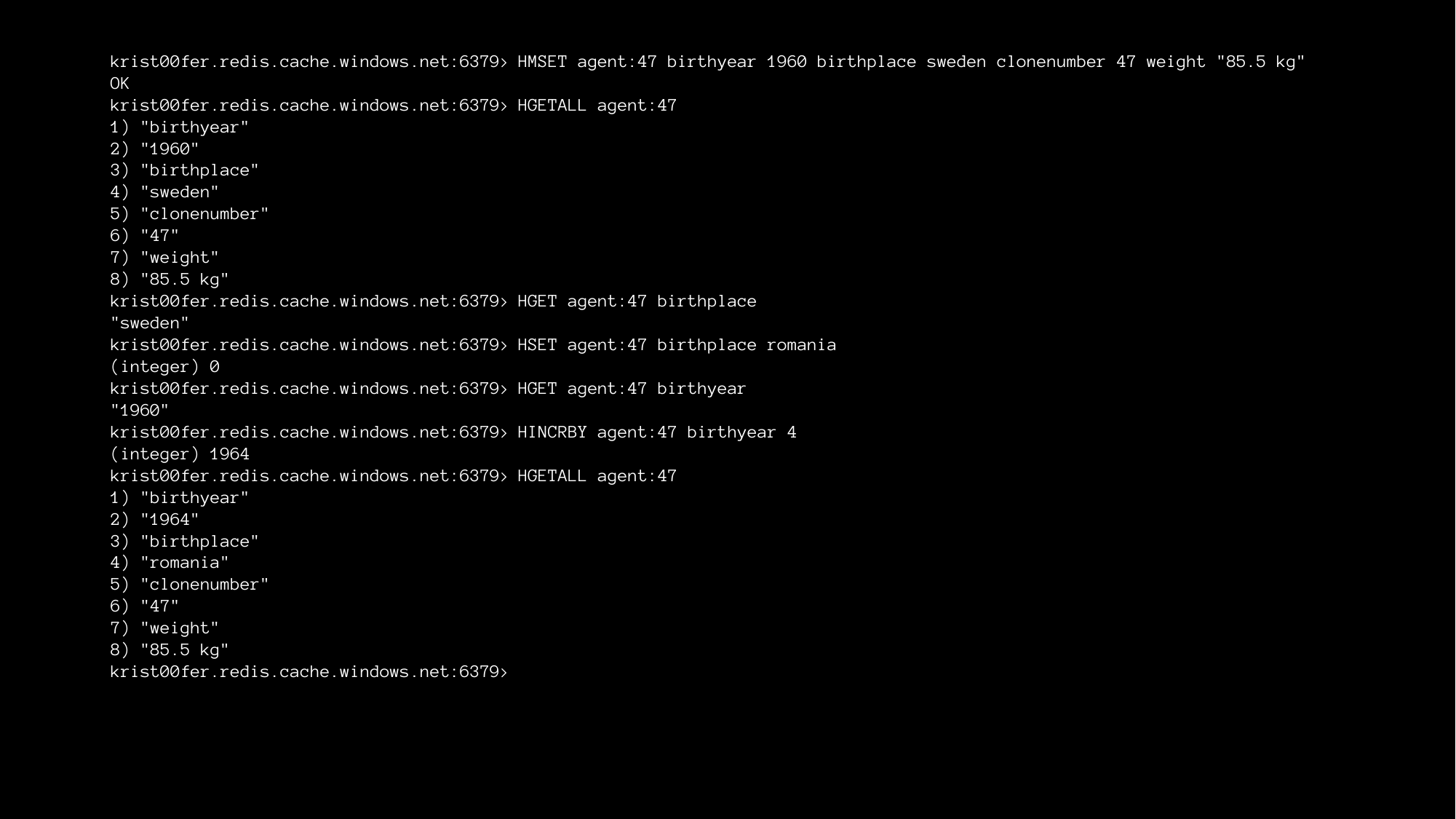

krist00fer.redis.cache.windows.net:6379>
OK
krist00fer.redis.cache.windows.net:6379>
1) "birthyear"
2) "1960"
3) "birthplace"
4) "sweden"
5) "clonenumber"
6) "47"
7) "weight"
8) "85.5 kg"
krist00fer.redis.cache.windows.net:6379>
"sweden"
krist00fer.redis.cache.windows.net:6379>
(integer) 0
krist00fer.redis.cache.windows.net:6379>
"1960"
krist00fer.redis.cache.windows.net:6379>
(integer) 1964
krist00fer.redis.cache.windows.net:6379>
1) "birthyear"
2) "1964"
3) "birthplace"
4) "romania"
5) "clonenumber"
6) "47"
7) "weight"
8) "85.5 kg"
krist00fer.redis.cache.windows.net:6379>
			        HMSET agent:47 birthyear 1960 birthplace sweden clonenumber 47 weight "85.5 kg"

			        HGETALL agent:47

			        HGET agent:47 birthplace

			        HSET agent:47 birthplace romania

			        HGET agent:47 birthyear

			        HINCRBY agent:47 birthyear 4

			        HGETALL agent:47